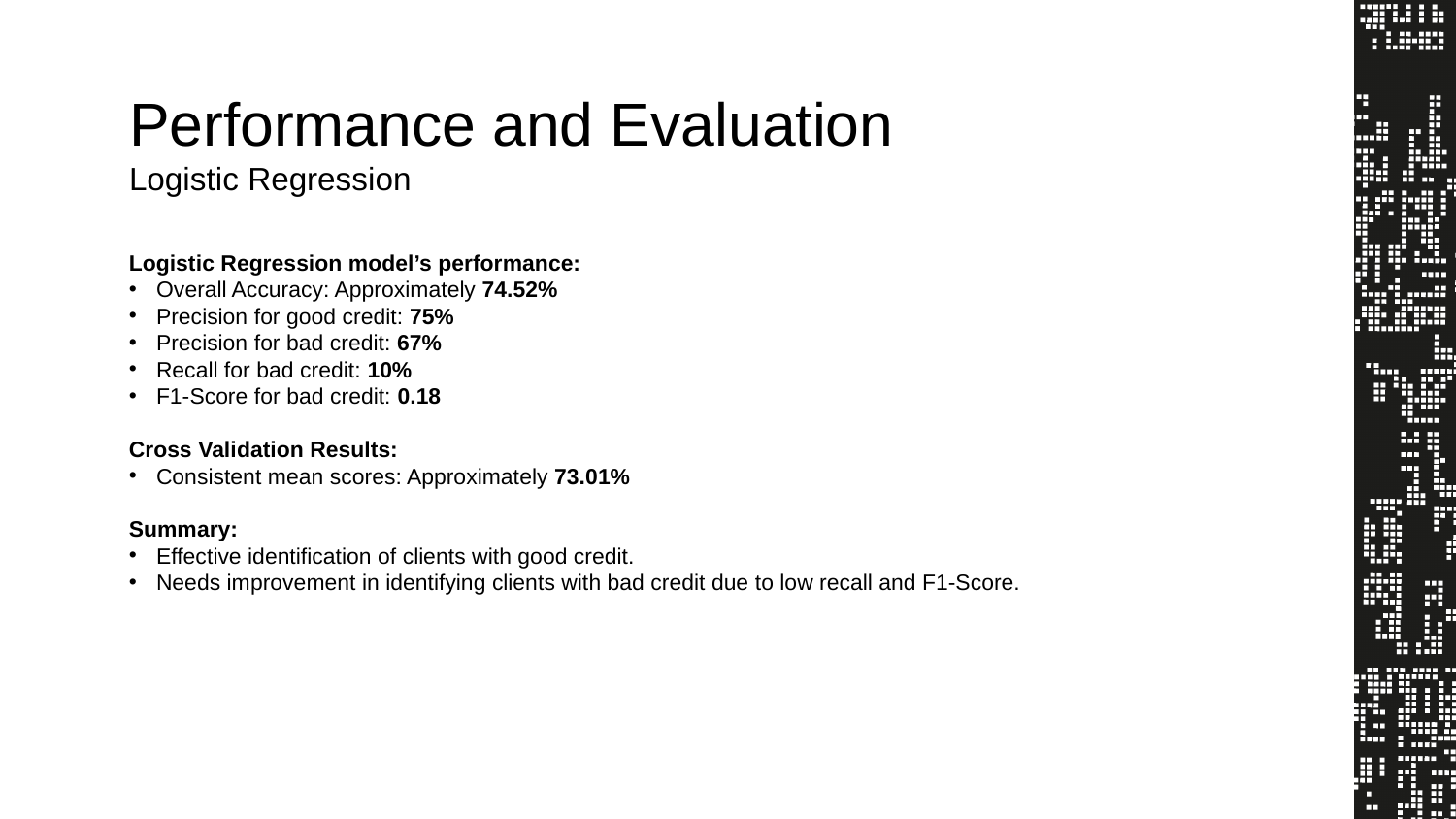

Performance and Evaluation
Logistic Regression

Logistic Regression model’s performance:
Overall Accuracy: Approximately 74.52%
Precision for good credit: 75%
Precision for bad credit: 67%
Recall for bad credit: 10%
F1-Score for bad credit: 0.18

Cross Validation Results:
Consistent mean scores: Approximately 73.01%

Summary:
Effective identification of clients with good credit.
Needs improvement in identifying clients with bad credit due to low recall and F1-Score.